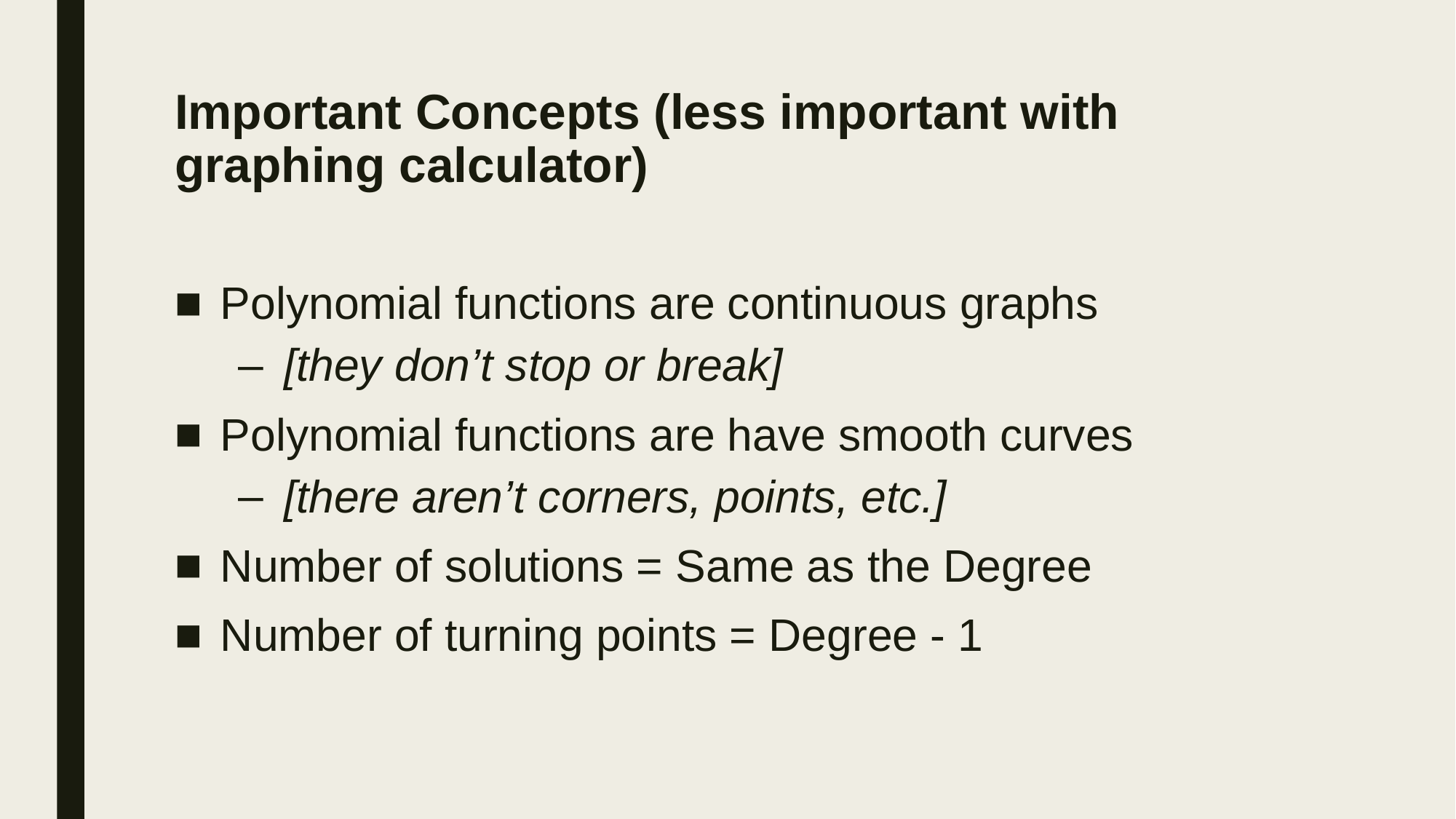

# Important Concepts (less important with graphing calculator)
Polynomial functions are continuous graphs
[they don’t stop or break]
Polynomial functions are have smooth curves
[there aren’t corners, points, etc.]
Number of solutions = Same as the Degree
Number of turning points = Degree - 1